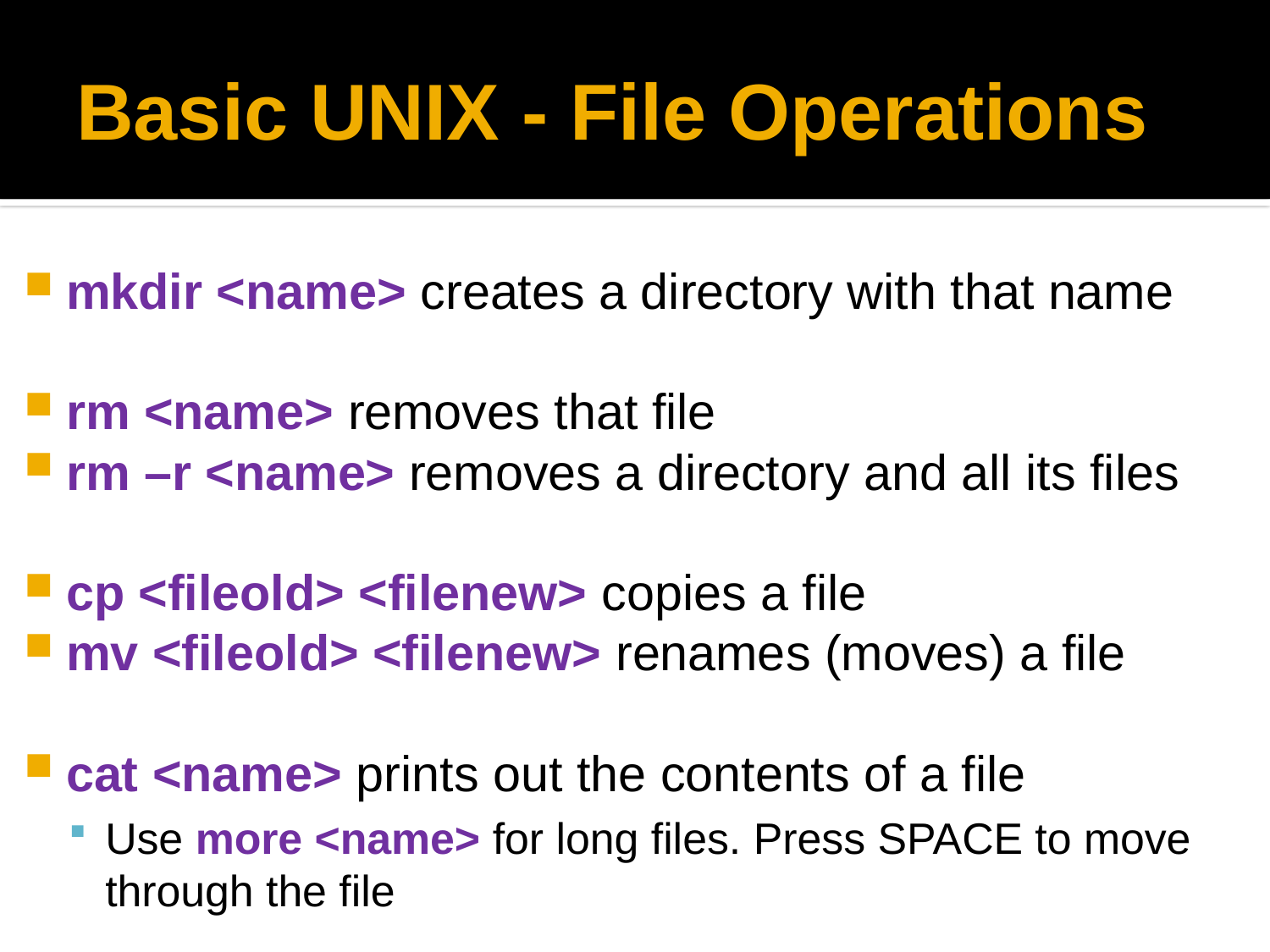

# Basic UNIX - File Operations
mkdir <name> creates a directory with that name

rm <name> removes that file
rm –r <name> removes a directory and all its files

cp <fileold> <filenew> copies a file
mv <fileold> <filenew> renames (moves) a file

cat <name> prints out the contents of a file
Use more <name> for long files. Press SPACE to move through the file